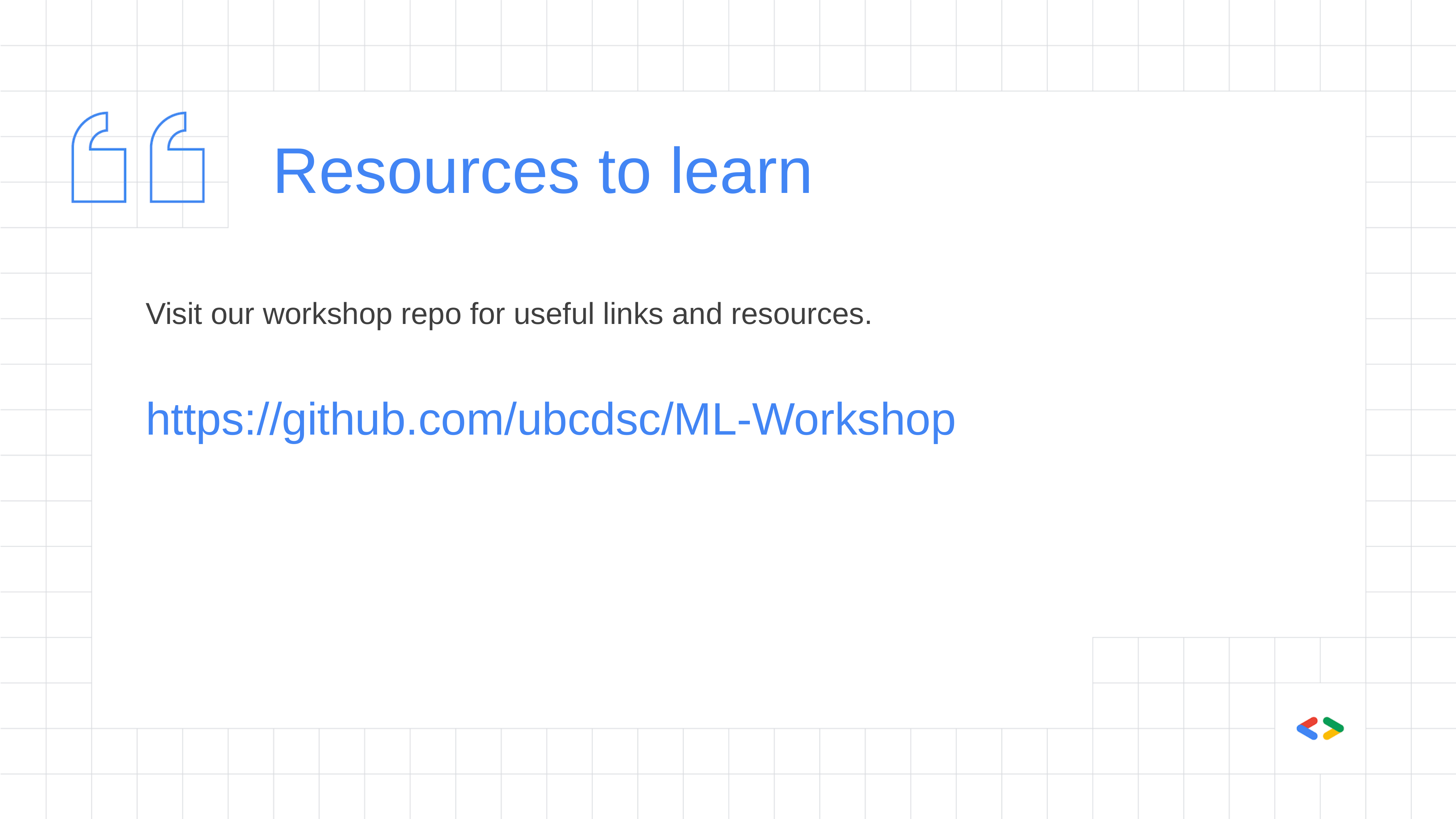

# Resources to learn
Visit our workshop repo for useful links and resources.

https://github.com/ubcdsc/ML-Workshop